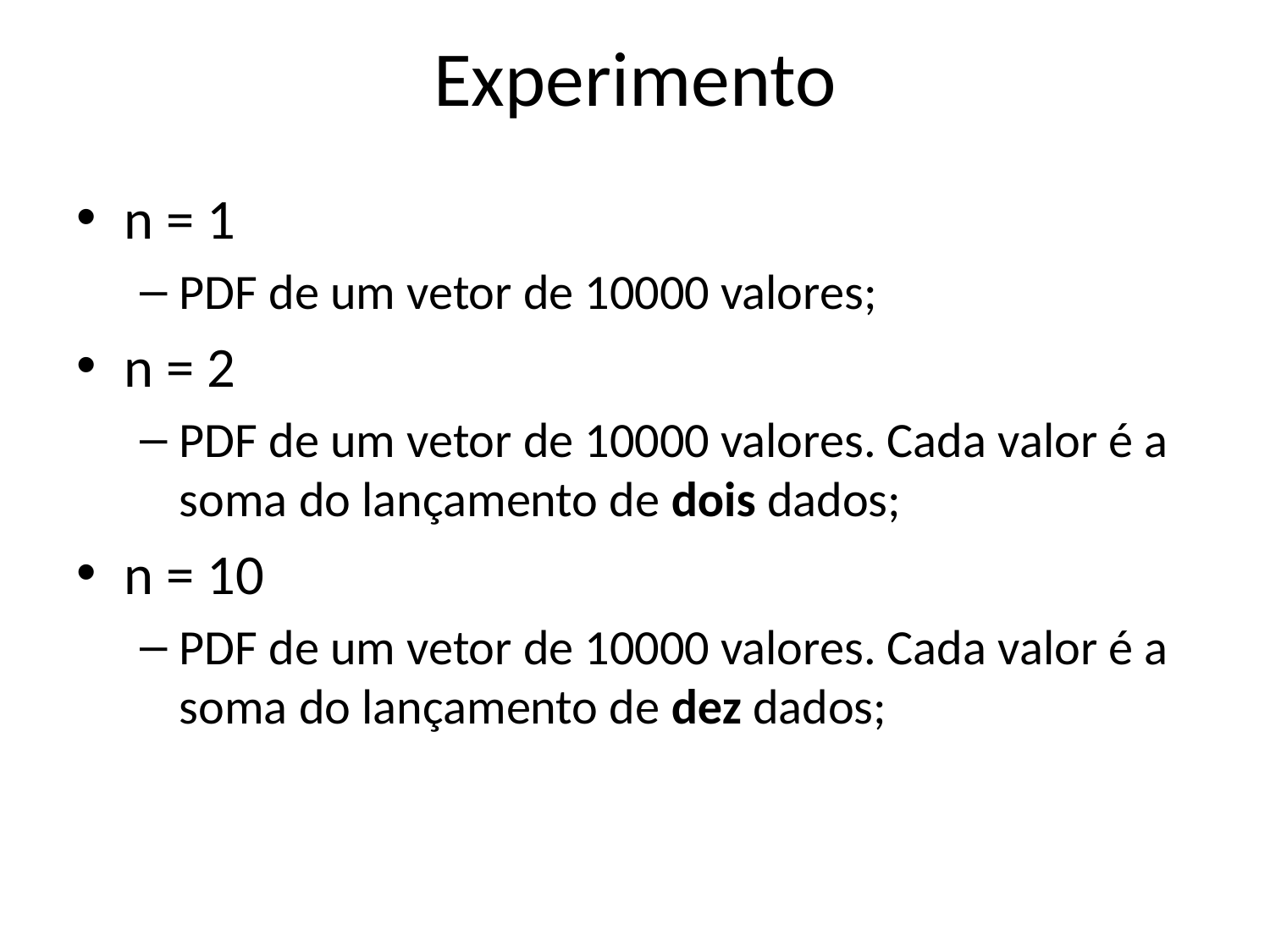

# Experimento
n = 1
PDF de um vetor de 10000 valores;
n = 2
PDF de um vetor de 10000 valores. Cada valor é a soma do lançamento de dois dados;
n = 10
PDF de um vetor de 10000 valores. Cada valor é a soma do lançamento de dez dados;